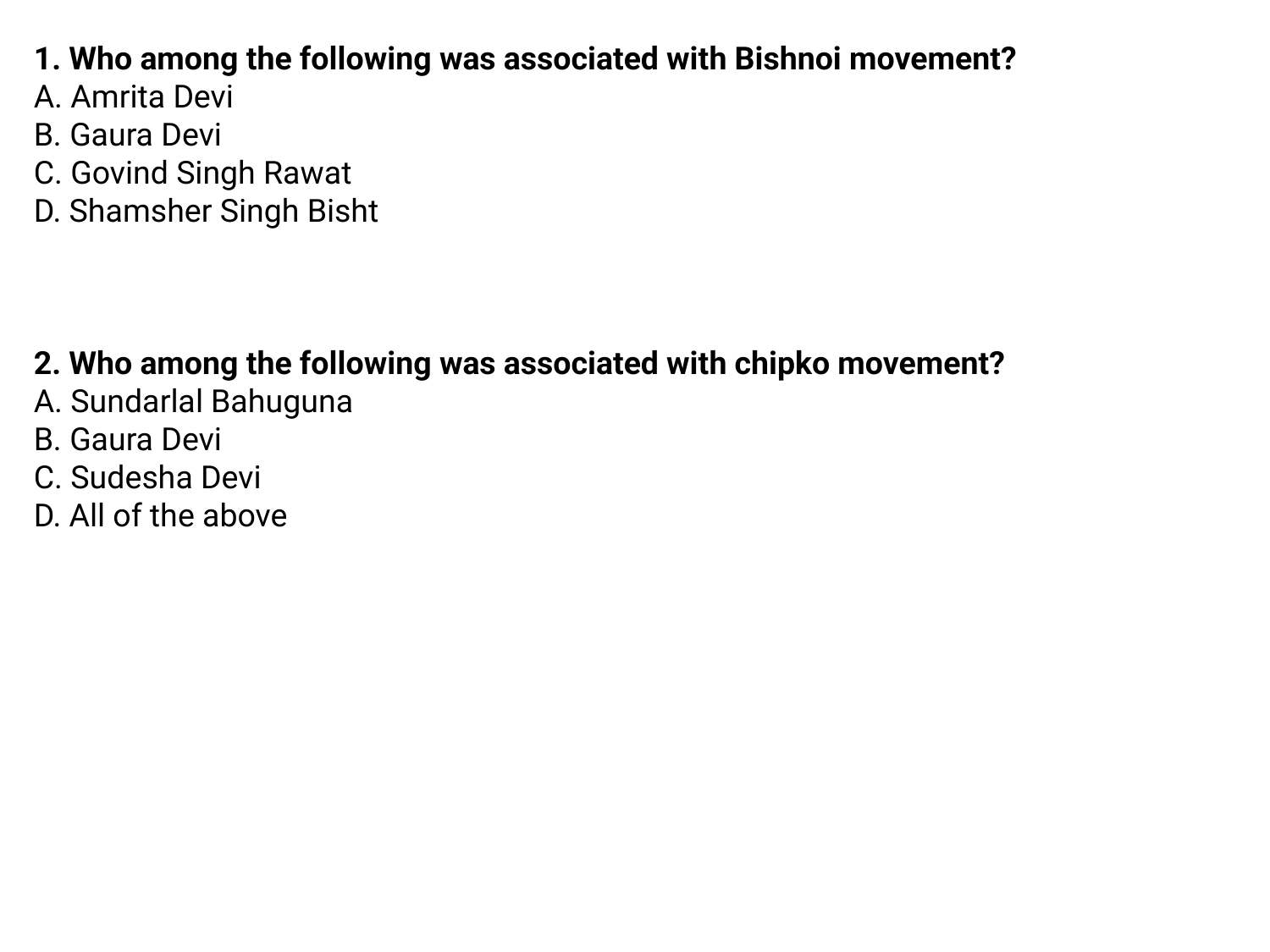

1. Who among the following was associated with Bishnoi movement?
A. Amrita Devi
B. Gaura Devi
C. Govind Singh Rawat
D. Shamsher Singh Bisht

2. Who among the following was associated with chipko movement?
A. Sundarlal Bahuguna
B. Gaura Devi
C. Sudesha Devi
D. All of the above